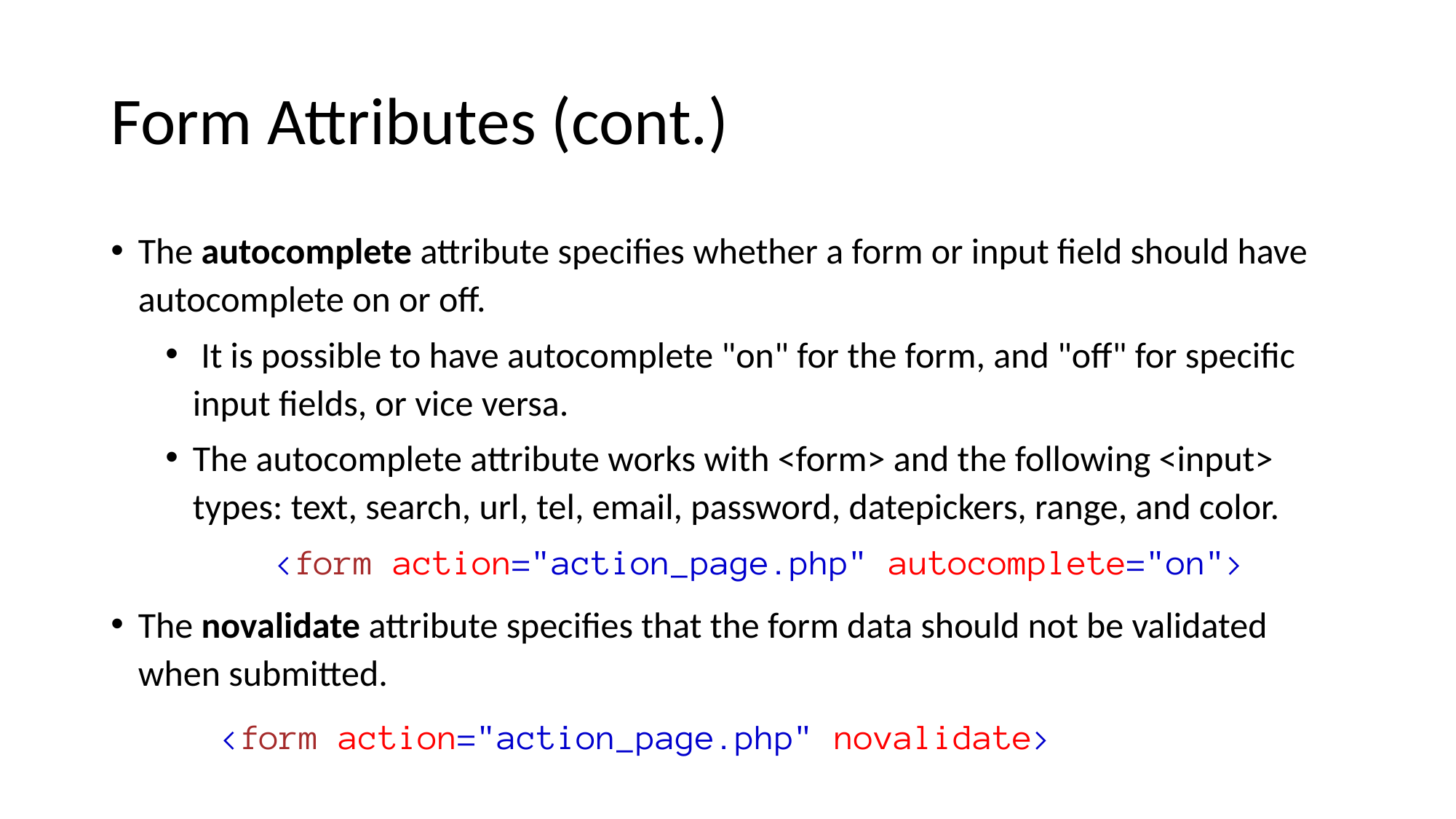

# Form Attributes (cont.)
The autocomplete attribute specifies whether a form or input field should have autocomplete on or off.
 It is possible to have autocomplete "on" for the form, and "off" for specific input fields, or vice versa.
The autocomplete attribute works with <form> and the following <input> types: text, search, url, tel, email, password, datepickers, range, and color.
	<form action="action_page.php" autocomplete="on">
The novalidate attribute specifies that the form data should not be validated when submitted.
	<form action="action_page.php" novalidate>